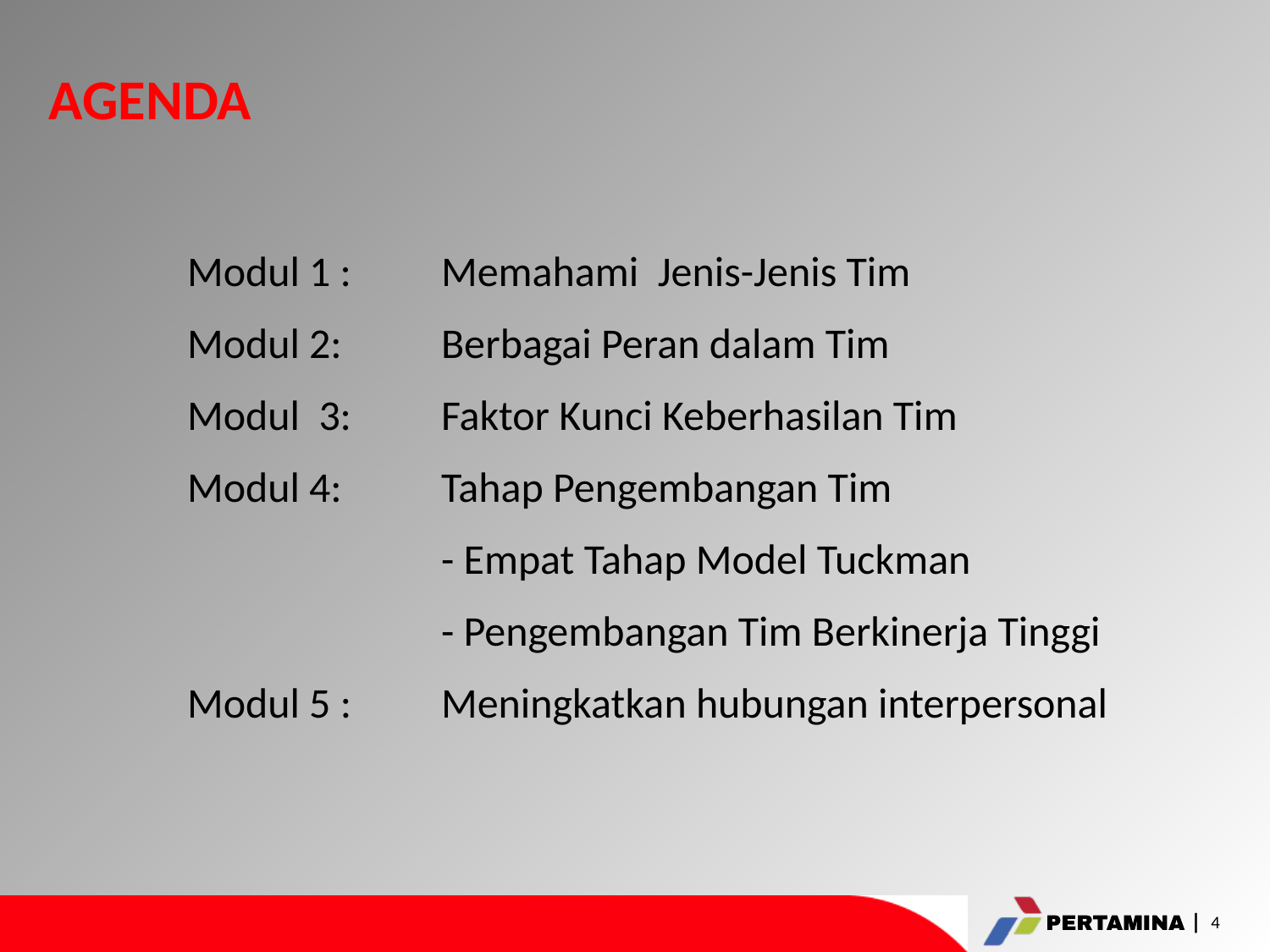

# AGENDA
Modul 1 : 	Memahami  Jenis-Jenis Tim
Modul 2:	Berbagai Peran dalam Tim
Modul  3: 	Faktor Kunci Keberhasilan Tim
Modul 4:	Tahap Pengembangan Tim
		- Empat Tahap Model Tuckman
		- Pengembangan Tim Berkinerja Tinggi
Modul 5 :	Meningkatkan hubungan interpersonal

4